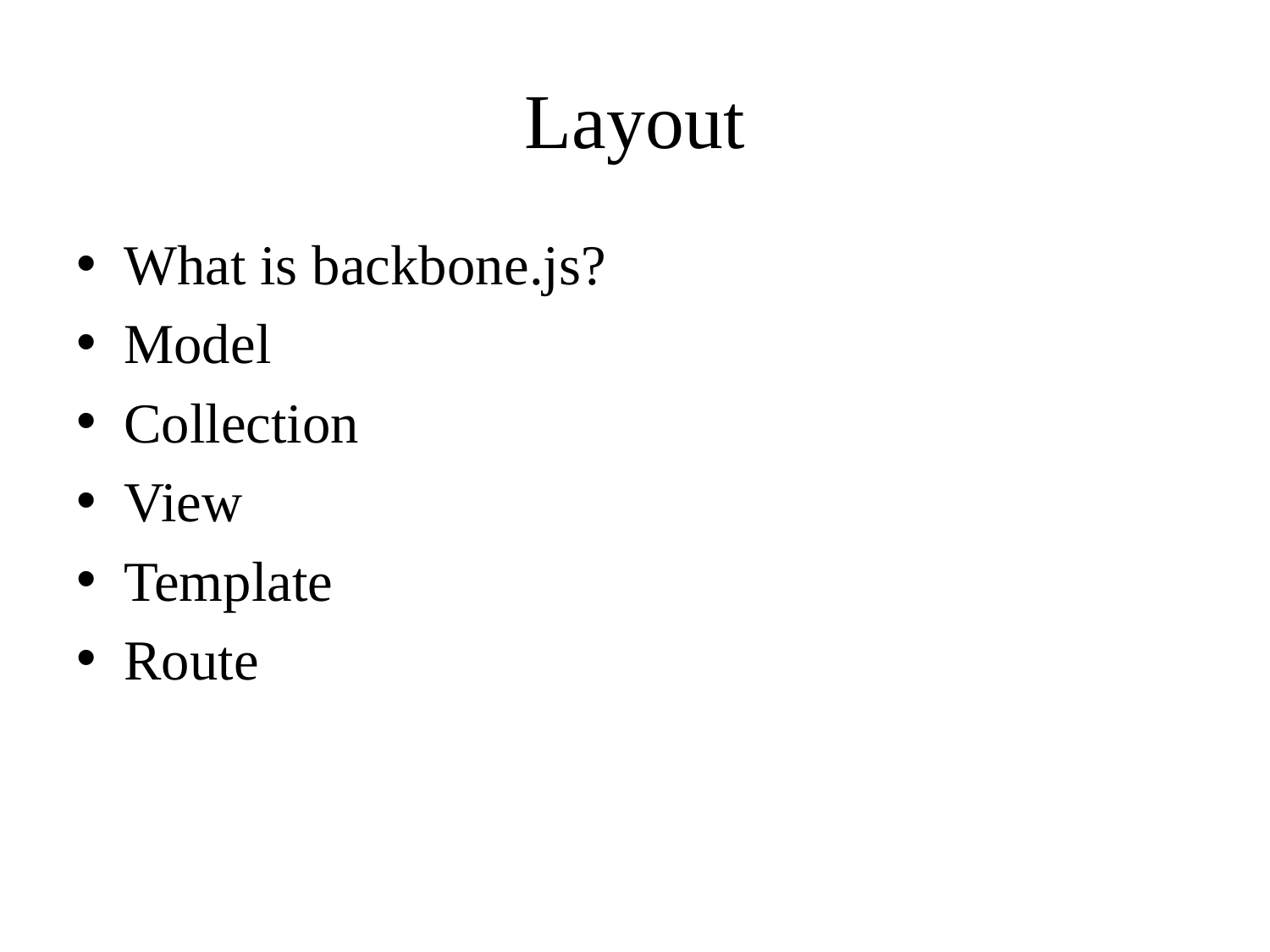

# Layout
What is backbone.js?
Model
Collection
View
Template
Route